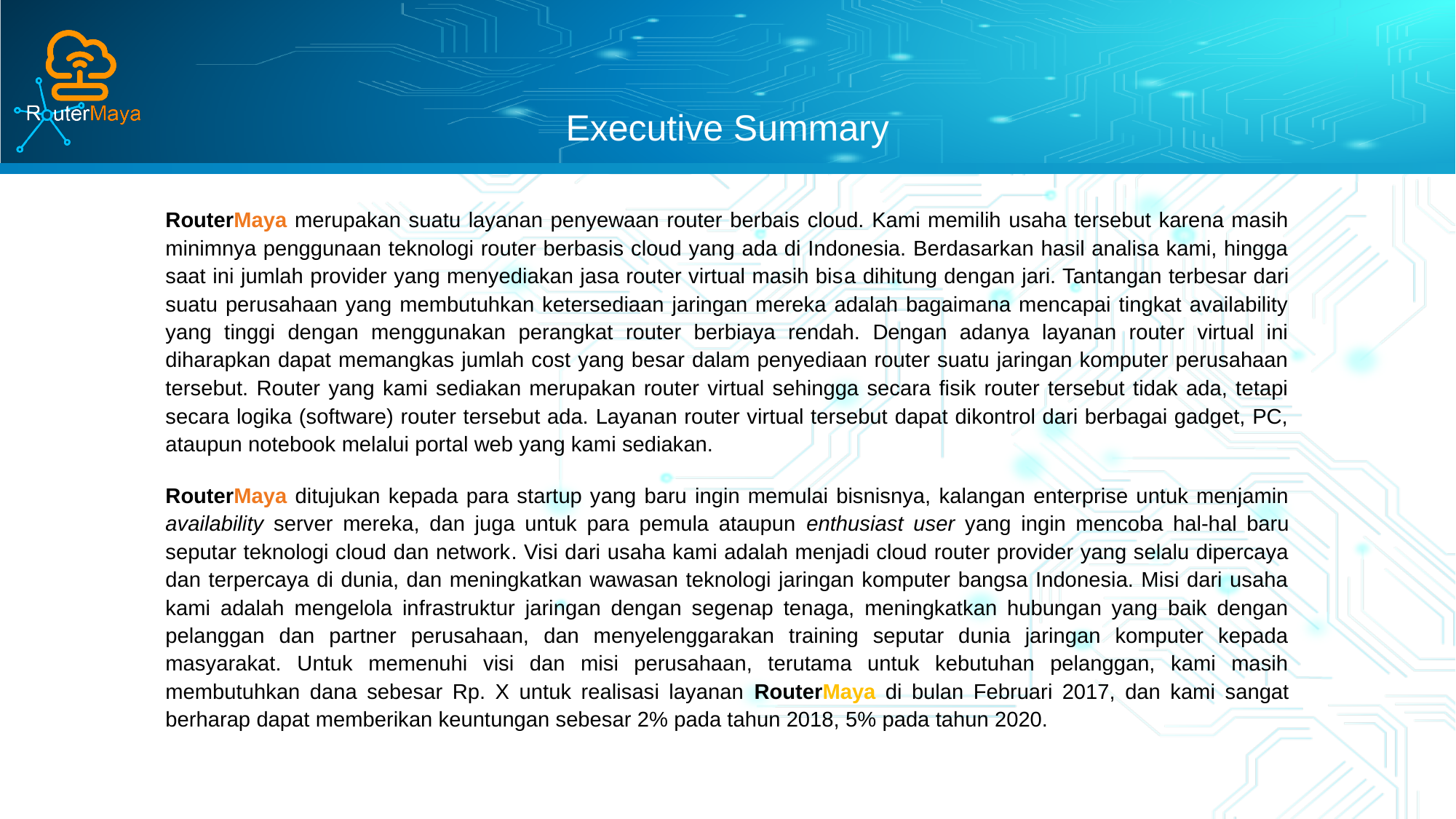

# Executive Summary
RouterMaya merupakan suatu layanan penyewaan router berbais cloud. Kami memilih usaha tersebut karena masih minimnya penggunaan teknologi router berbasis cloud yang ada di Indonesia. Berdasarkan hasil analisa kami, hingga saat ini jumlah provider yang menyediakan jasa router virtual masih bisa dihitung dengan jari. Tantangan terbesar dari suatu perusahaan yang membutuhkan ketersediaan jaringan mereka adalah bagaimana mencapai tingkat availability yang tinggi dengan menggunakan perangkat router berbiaya rendah. Dengan adanya layanan router virtual ini diharapkan dapat memangkas jumlah cost yang besar dalam penyediaan router suatu jaringan komputer perusahaan tersebut. Router yang kami sediakan merupakan router virtual sehingga secara fisik router tersebut tidak ada, tetapi secara logika (software) router tersebut ada. Layanan router virtual tersebut dapat dikontrol dari berbagai gadget, PC, ataupun notebook melalui portal web yang kami sediakan.
RouterMaya ditujukan kepada para startup yang baru ingin memulai bisnisnya, kalangan enterprise untuk menjamin availability server mereka, dan juga untuk para pemula ataupun enthusiast user yang ingin mencoba hal-hal baru seputar teknologi cloud dan network. Visi dari usaha kami adalah menjadi cloud router provider yang selalu dipercaya dan terpercaya di dunia, dan meningkatkan wawasan teknologi jaringan komputer bangsa Indonesia. Misi dari usaha kami adalah mengelola infrastruktur jaringan dengan segenap tenaga, meningkatkan hubungan yang baik dengan pelanggan dan partner perusahaan, dan menyelenggarakan training seputar dunia jaringan komputer kepada masyarakat. Untuk memenuhi visi dan misi perusahaan, terutama untuk kebutuhan pelanggan, kami masih membutuhkan dana sebesar Rp. X untuk realisasi layanan RouterMaya di bulan Februari 2017, dan kami sangat berharap dapat memberikan keuntungan sebesar 2% pada tahun 2018, 5% pada tahun 2020.